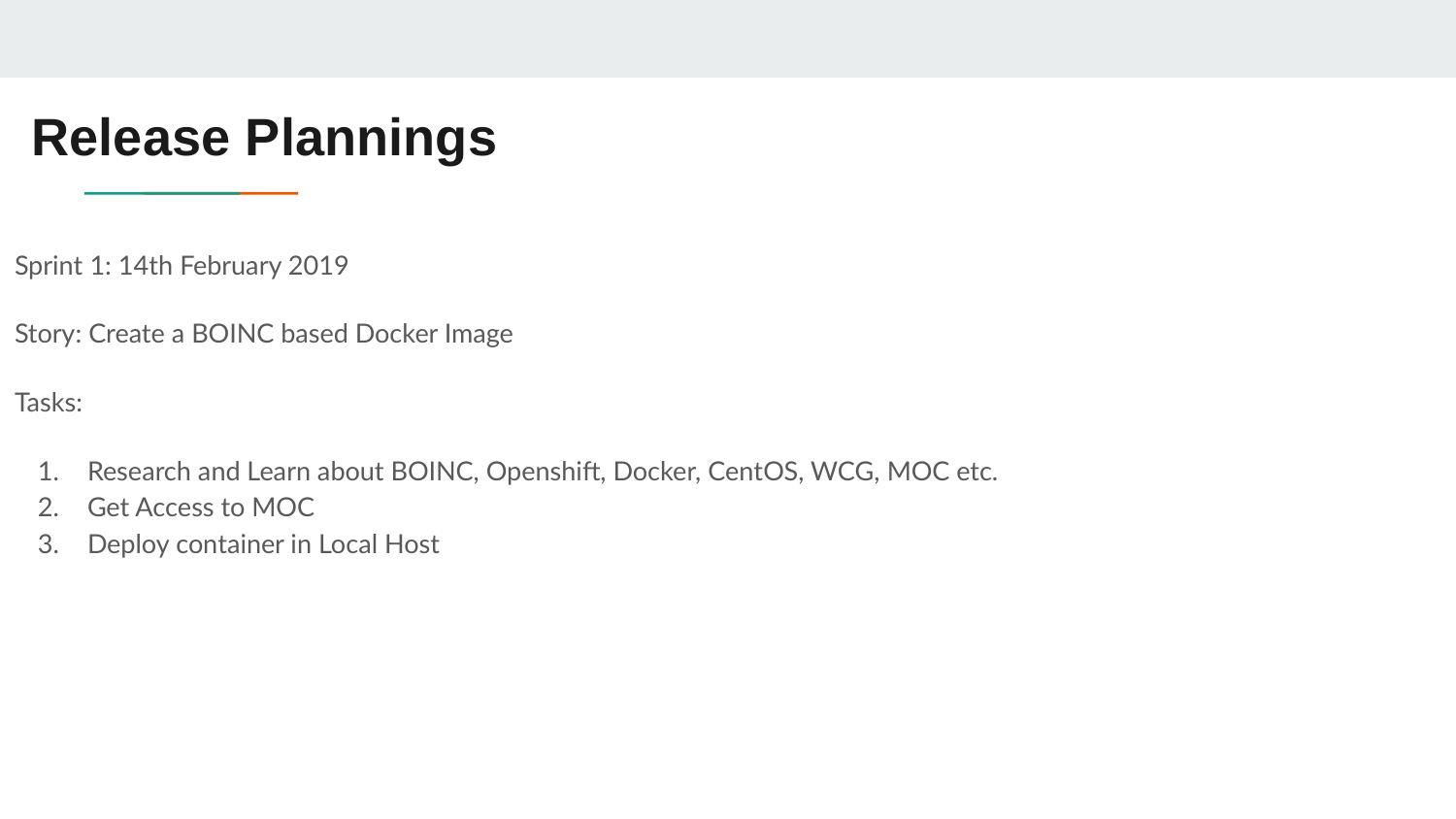

# Release Plannings
Sprint 1: 14th February 2019
Story: Create a BOINC based Docker Image
Tasks:
Research and Learn about BOINC, Openshift, Docker, CentOS, WCG, MOC etc.
Get Access to MOC
Deploy container in Local Host